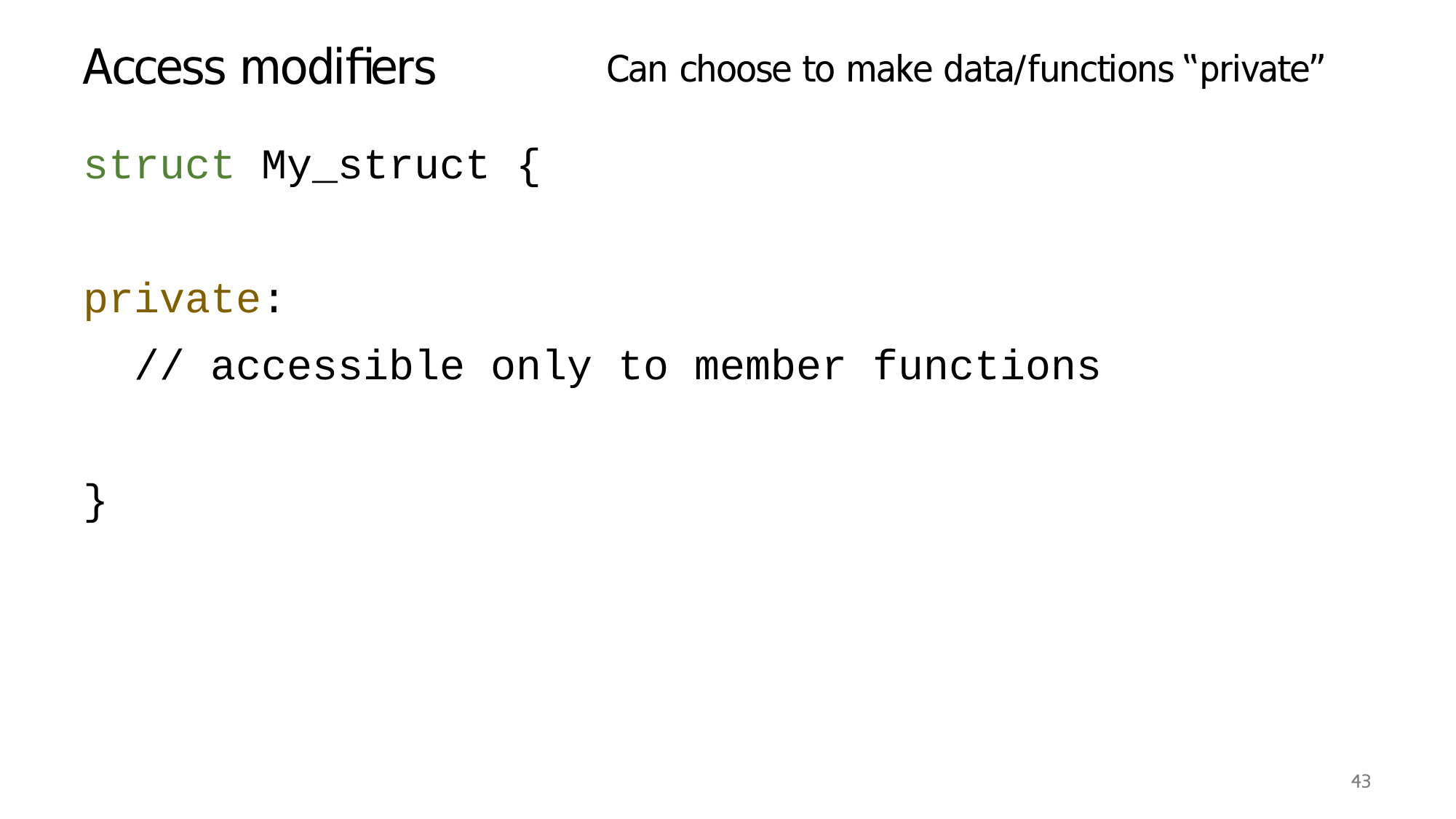

# Access modifiers
Can choose to make data/functions “private”
struct My_struct {

private:
  // accessible only to member functions

}
43